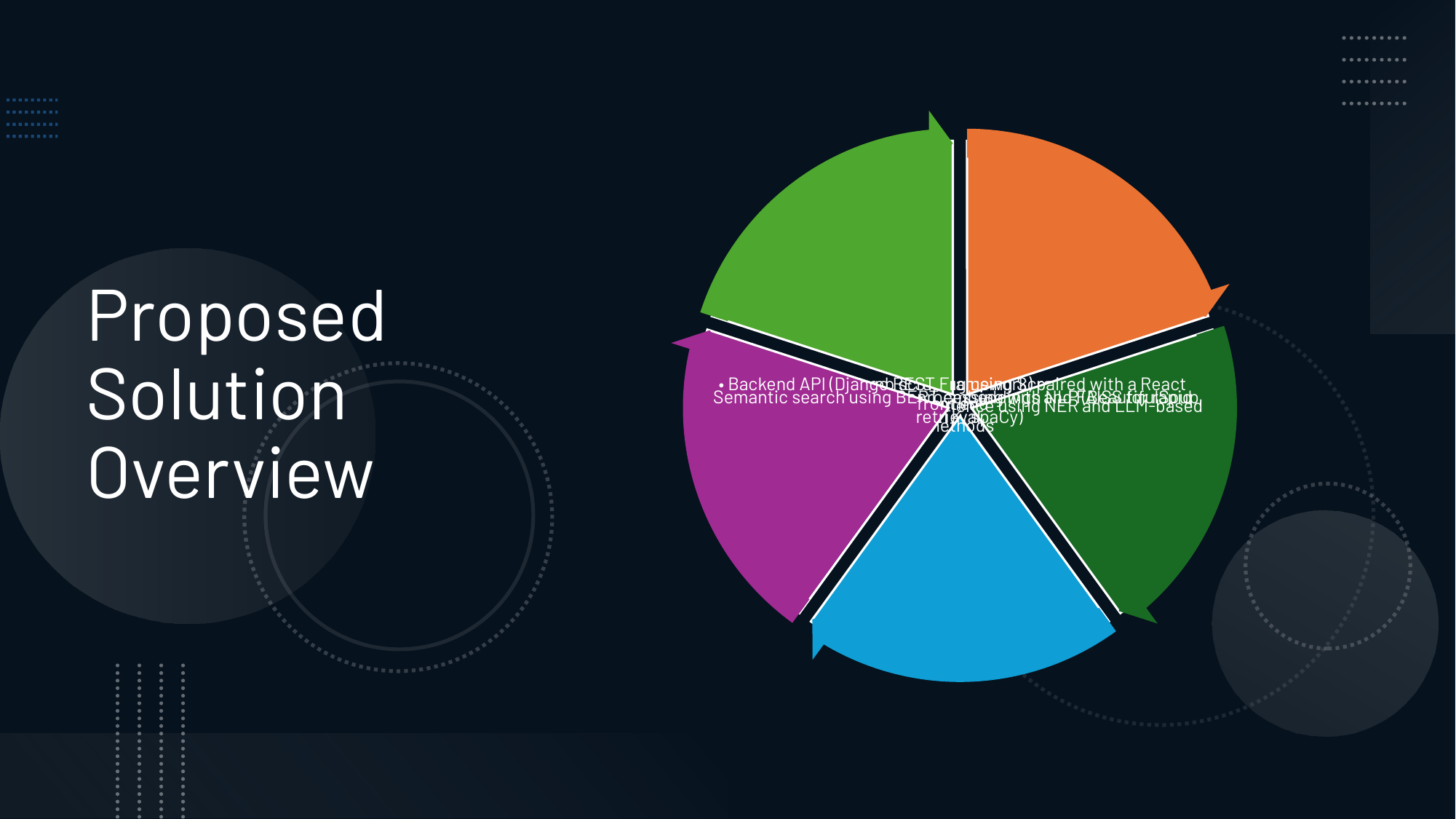

# Proposed Solution Overview
• Automated web scraping using Scrapy, Selenium, & BeautifulSoup
• Data cleaning and preprocessing with NLP (BeautifulSoup, NLTK, spaCy)
• Extraction of skills and experience using NER and LLM-based methods
• Semantic search using BERT embeddings and FAISS for rapid retrieval
• Backend API (Django REST Framework) paired with a React front end